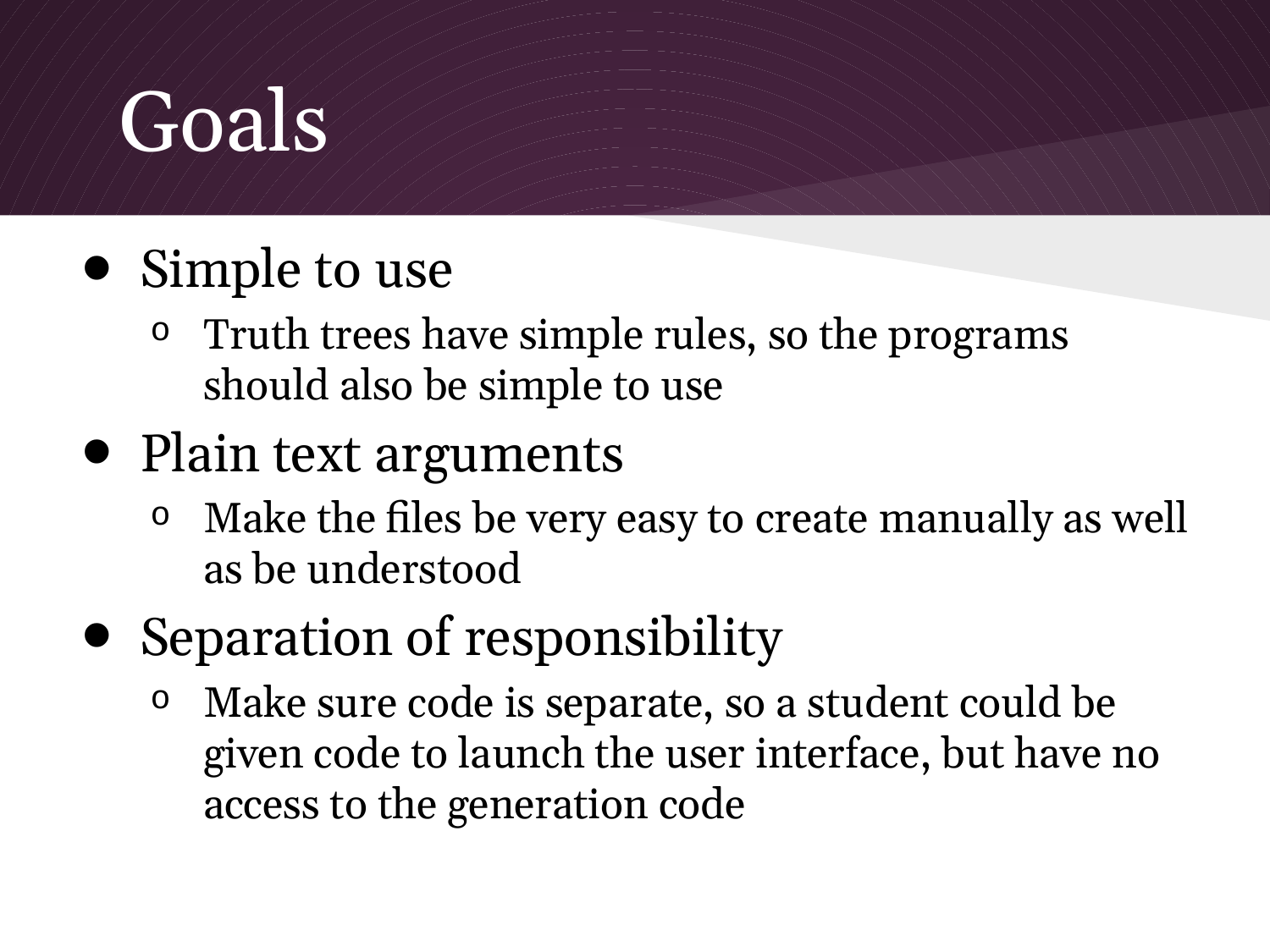

# Goals
Simple to use
Truth trees have simple rules, so the programs should also be simple to use
Plain text arguments
Make the files be very easy to create manually as well as be understood
Separation of responsibility
Make sure code is separate, so a student could be given code to launch the user interface, but have no access to the generation code